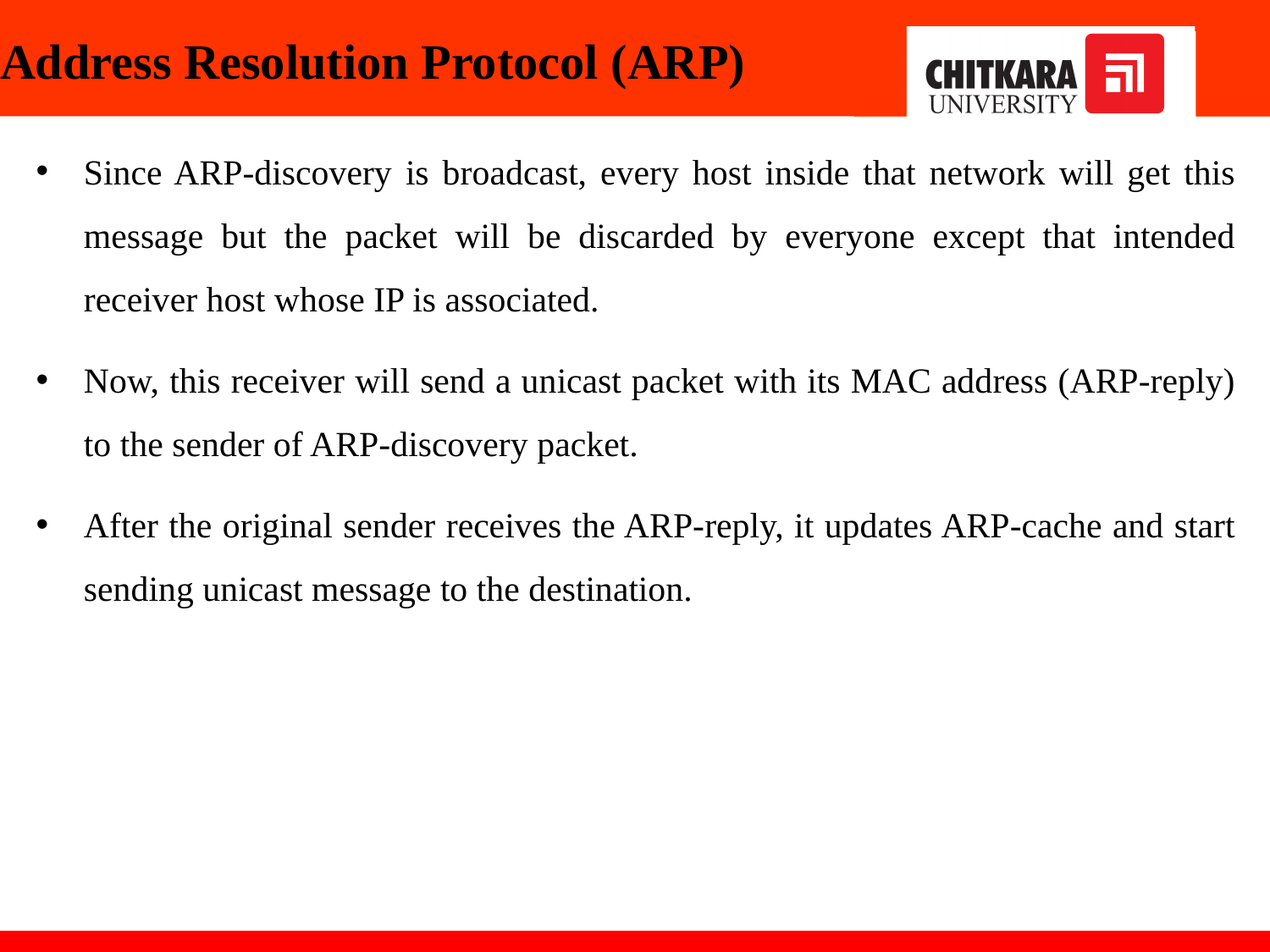

# Address Resolution Protocol (ARP)
Since ARP-discovery is broadcast, every host inside that network will get this message but the packet will be discarded by everyone except that intended receiver host whose IP is associated.
Now, this receiver will send a unicast packet with its MAC address (ARP-reply) to the sender of ARP-discovery packet.
After the original sender receives the ARP-reply, it updates ARP-cache and start sending unicast message to the destination.